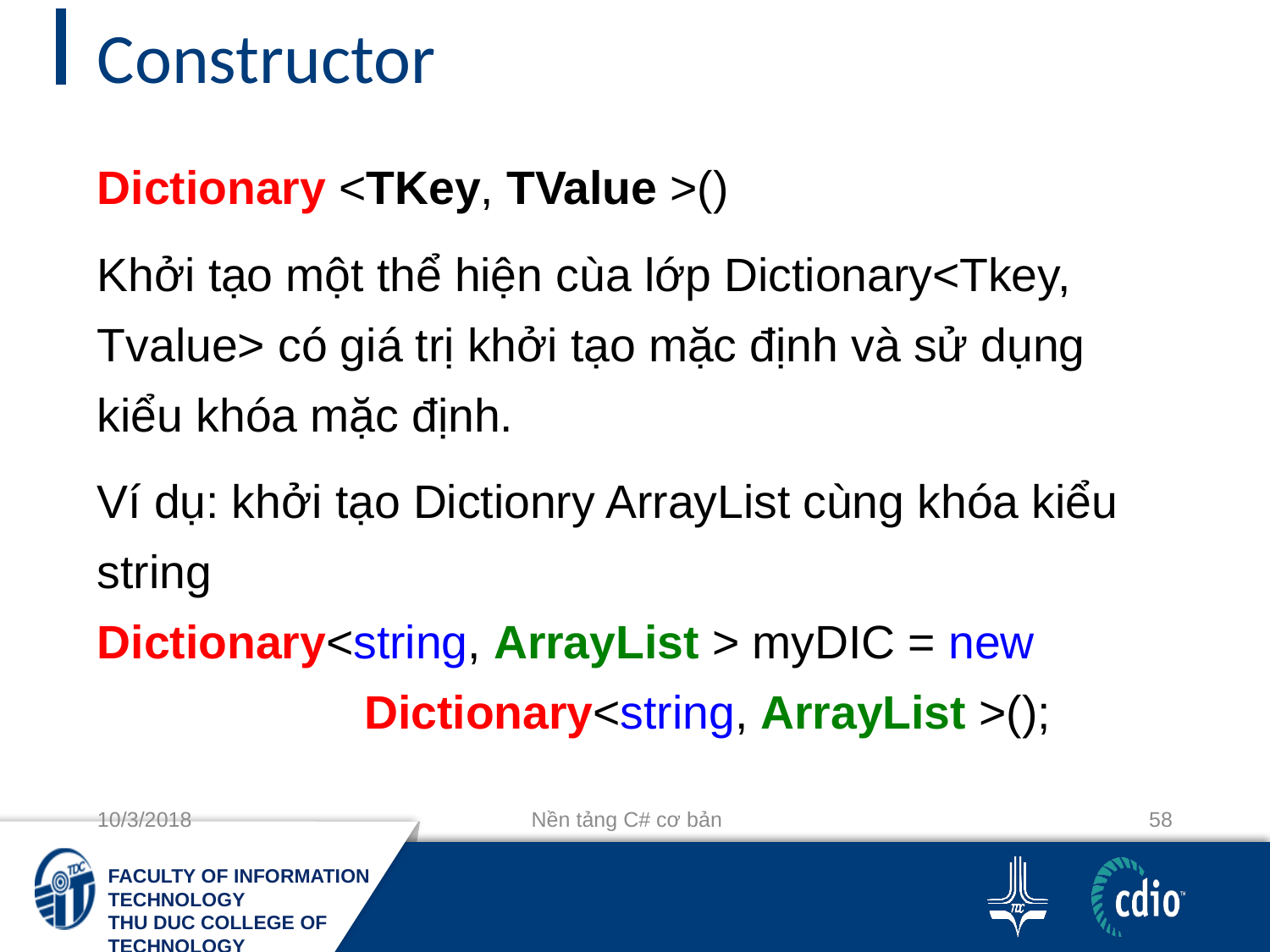

# Constructor
Dictionary <TKey, TValue >()
Khởi tạo một thể hiện cùa lớp Dictionary<Tkey, Tvalue> có giá trị khởi tạo mặc định và sử dụng kiểu khóa mặc định.
Ví dụ: khởi tạo Dictionry ArrayList cùng khóa kiểu string
Dictionary<string, ArrayList > myDIC = new
		  Dictionary<string, ArrayList >();

10/3/2018
Nền tảng C# cơ bản
58